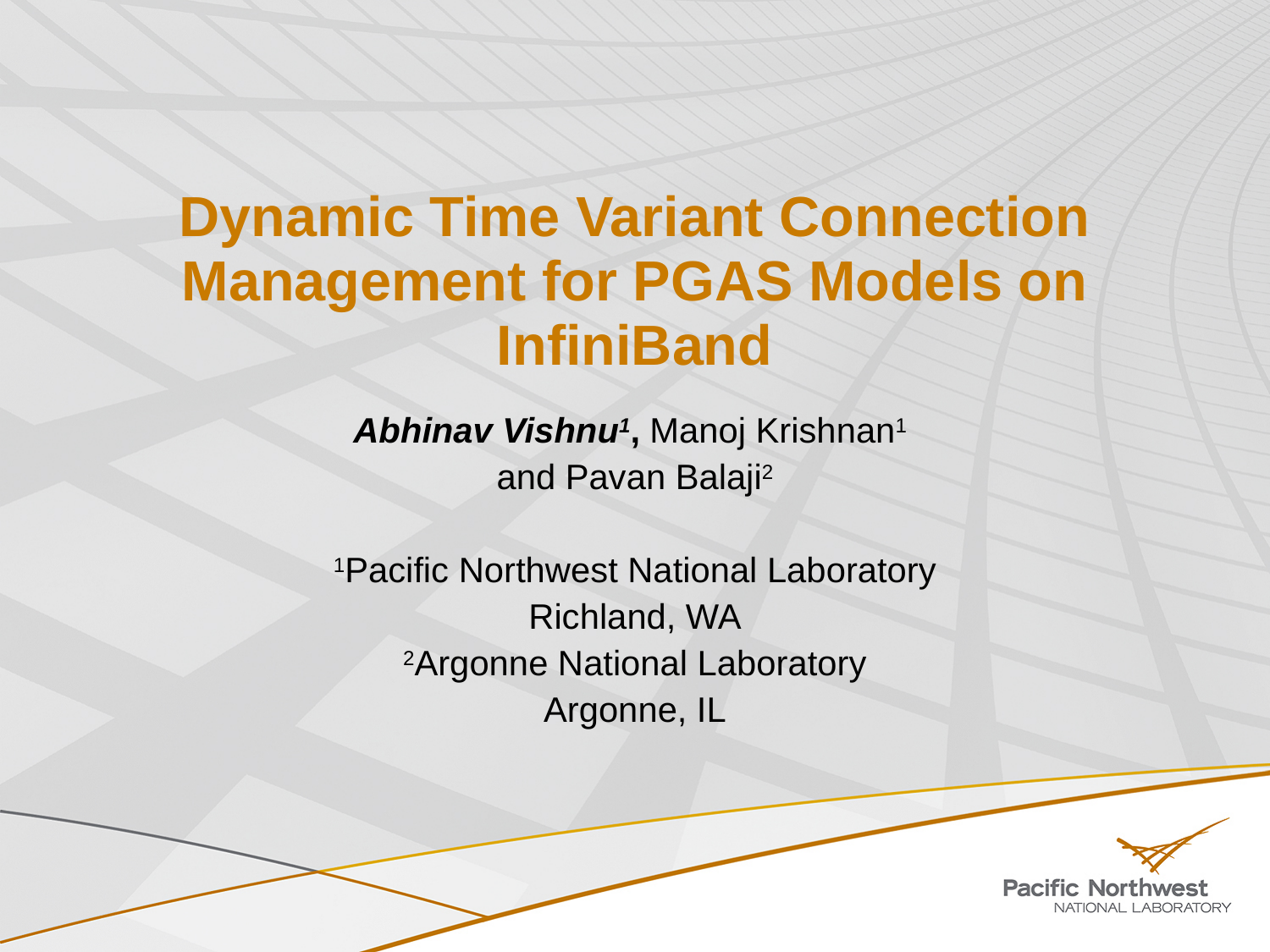

# Dynamic Time Variant Connection Management for PGAS Models on InfiniBand
Abhinav Vishnu1, Manoj Krishnan1
and Pavan Balaji2

1Pacific Northwest National Laboratory
Richland, WA
2Argonne National Laboratory
Argonne, IL